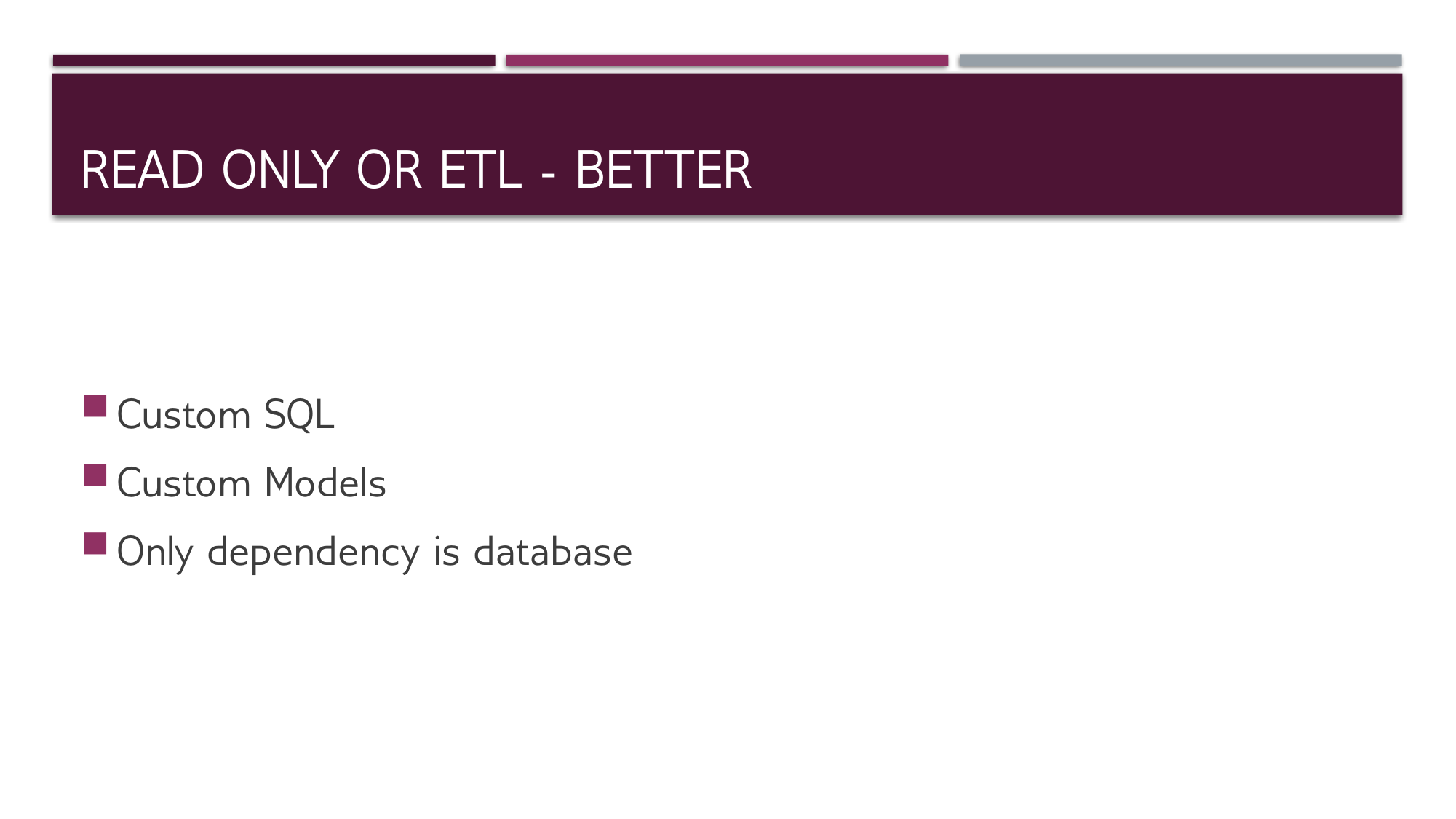

# Read Only or ETL - Better
Custom SQL
Custom Models
Only dependency is database